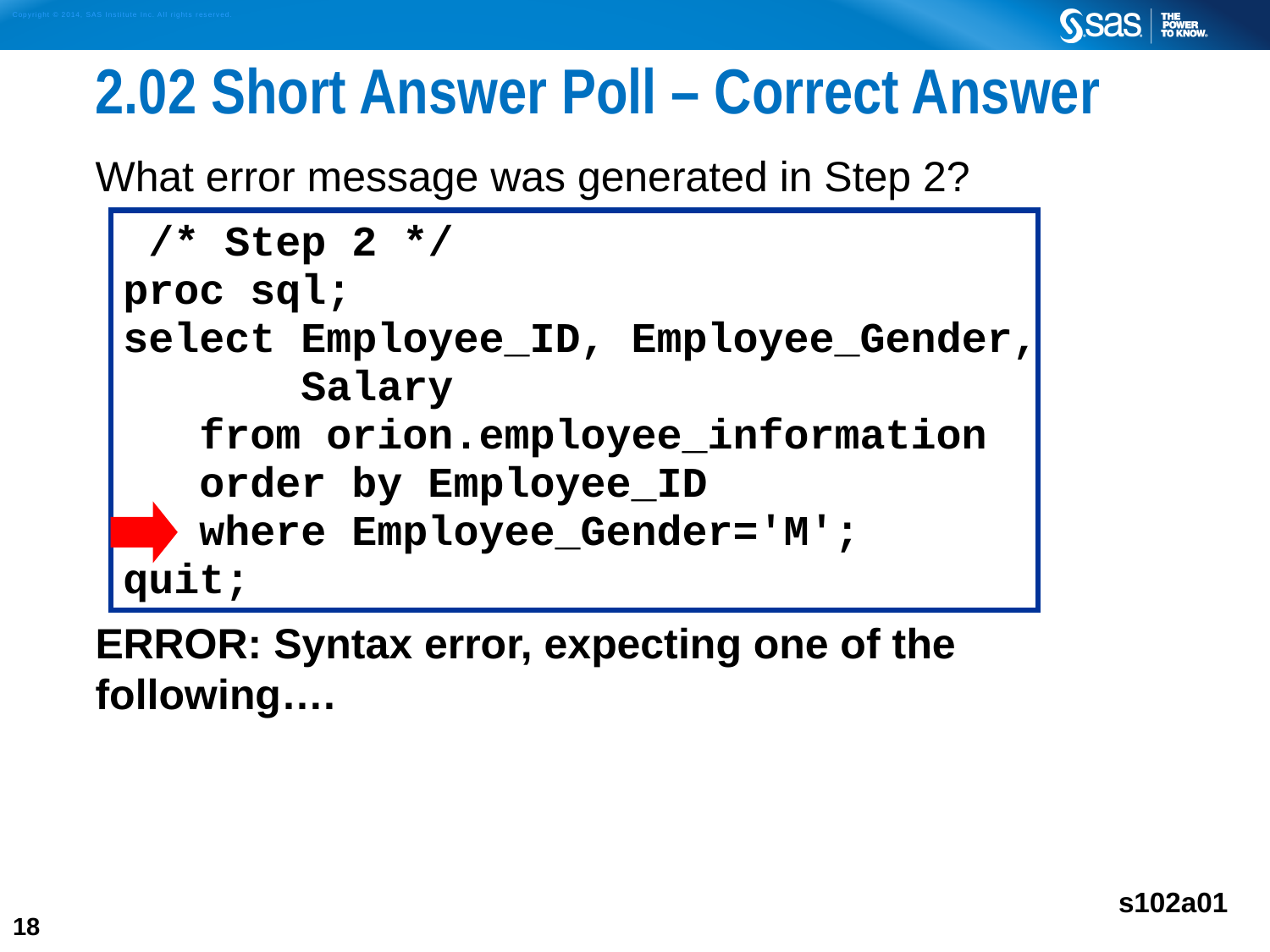

# 2.02 Short Answer Poll – Correct Answer
What error message was generated in Step 2?

ERROR: Syntax error, expecting one of the following….

 /* Step 2 */
proc sql;
select Employee_ID, Employee_Gender,
       Salary
   from orion.employee_information
   order by Employee_ID
   where Employee_Gender='M';
quit;

s102a01